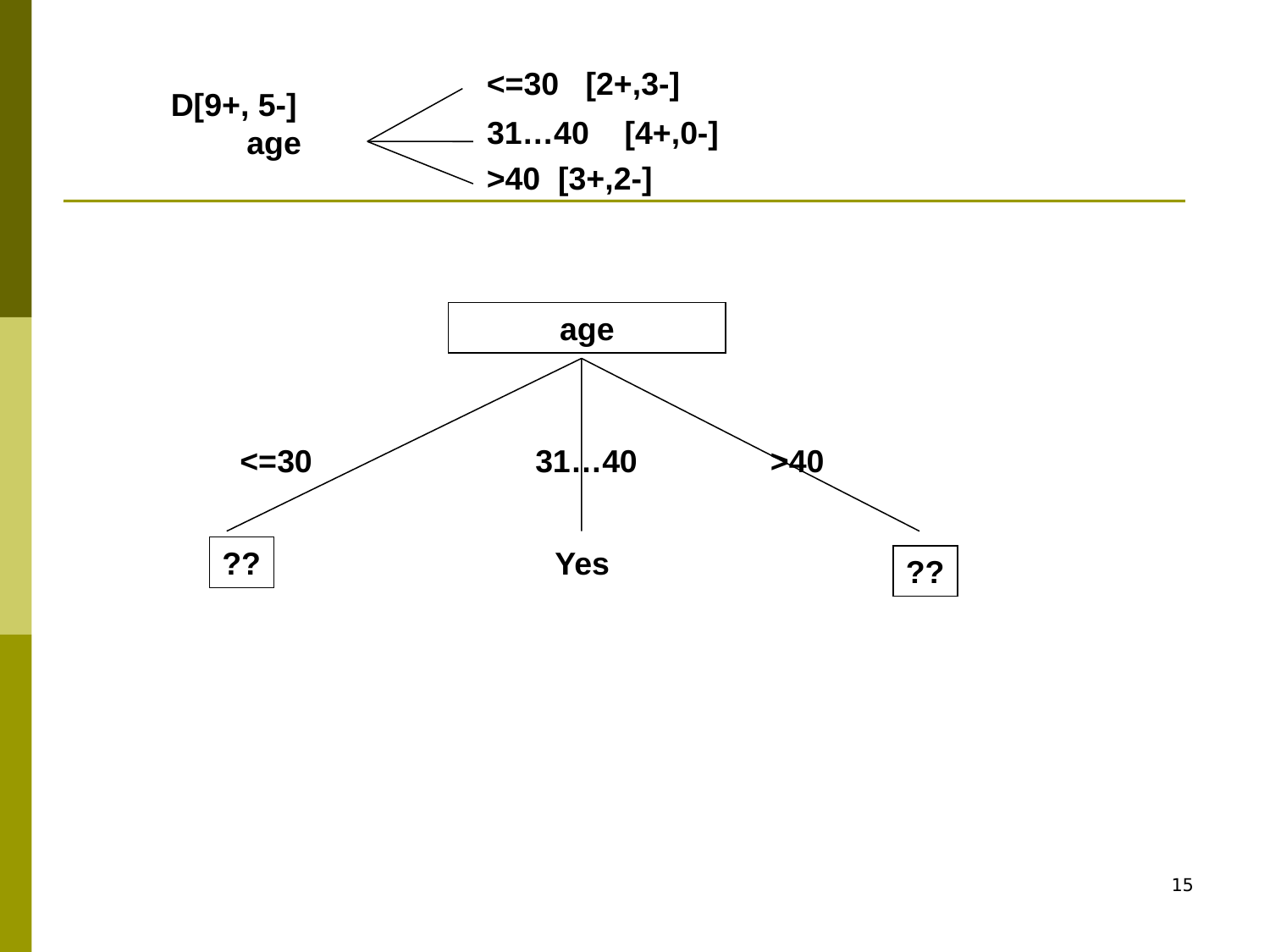

<=30   [2+,3-]
D[9+, 5-]
         age

31…40    [4+,0-]

>40  [3+,2-]
age

<=30
31…40
>40
??
Yes
??
15